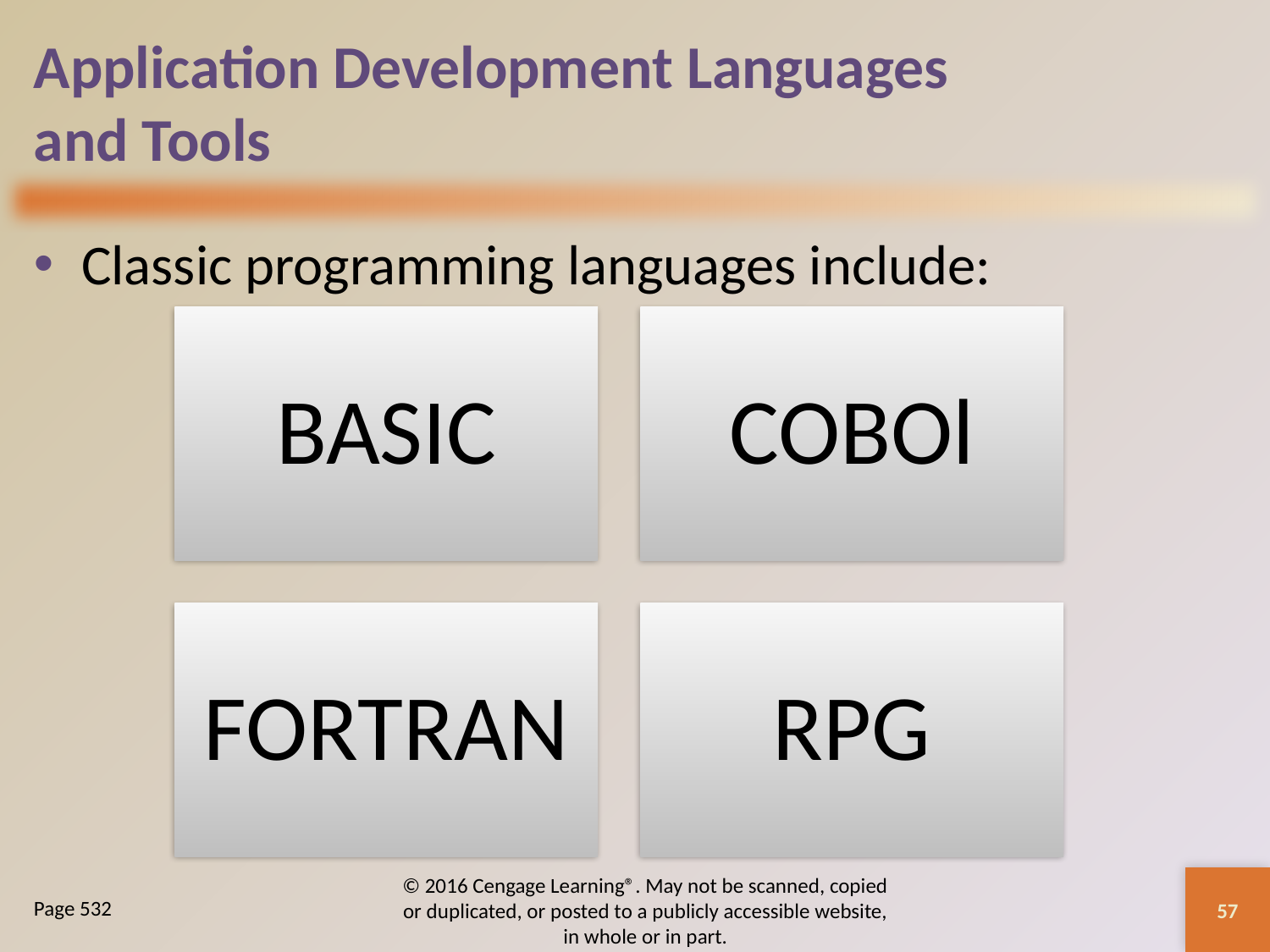

# Application Development Languages and Tools
Classic programming languages include:
BASIC
COBOl
FORTRAN
RPG
57
© 2016 Cengage Learning®. May not be scanned, copied or duplicated, or posted to a publicly accessible website, in whole or in part.
Page 532